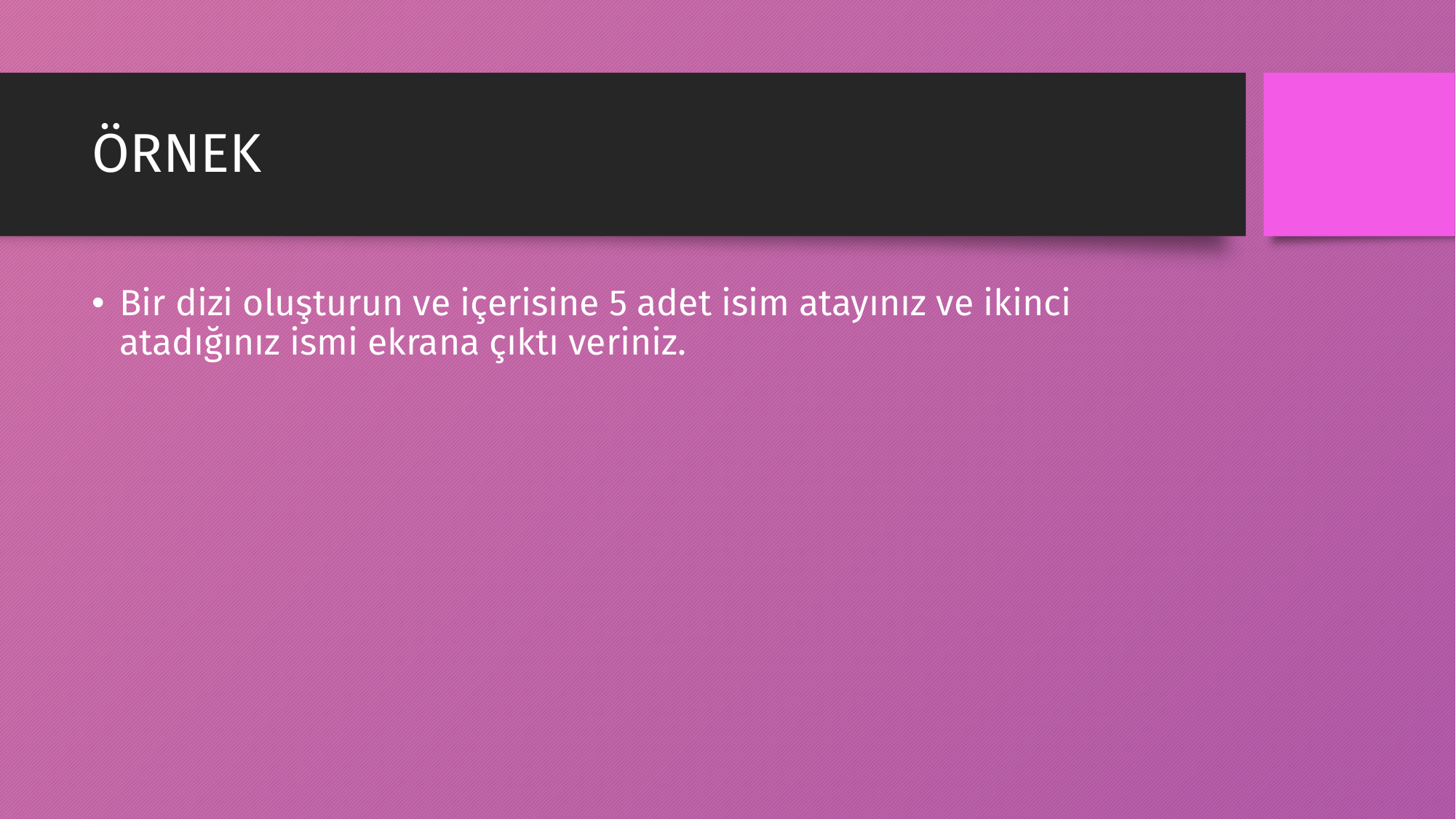

# ÖRNEK
Bir dizi oluşturun ve içerisine 5 adet isim atayınız ve ikinci atadığınız ismi ekrana çıktı veriniz.